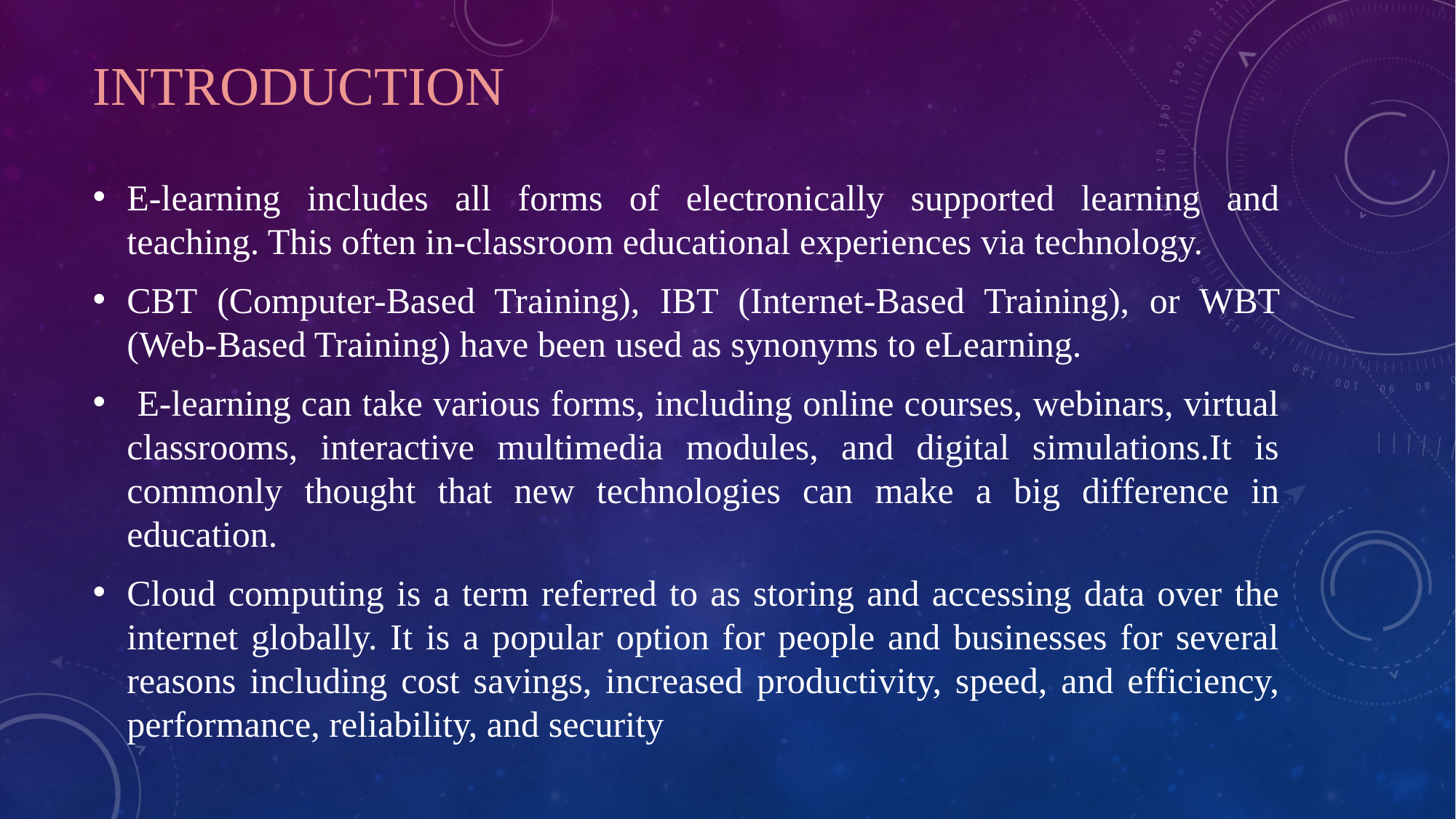

# INTRODUCTION
E-learning includes all forms of electronically supported learning and teaching. This often in-classroom educational experiences via technology.
CBT (Computer-Based Training), IBT (Internet-Based Training), or WBT (Web-Based Training) have been used as synonyms to eLearning.
 E-learning can take various forms, including online courses, webinars, virtual classrooms, interactive multimedia modules, and digital simulations.It is commonly thought that new technologies can make a big difference in education.
Cloud computing is a term referred to as storing and accessing data over the internet globally. It is a popular option for people and businesses for several reasons including cost savings, increased productivity, speed, and efficiency, performance, reliability, and security